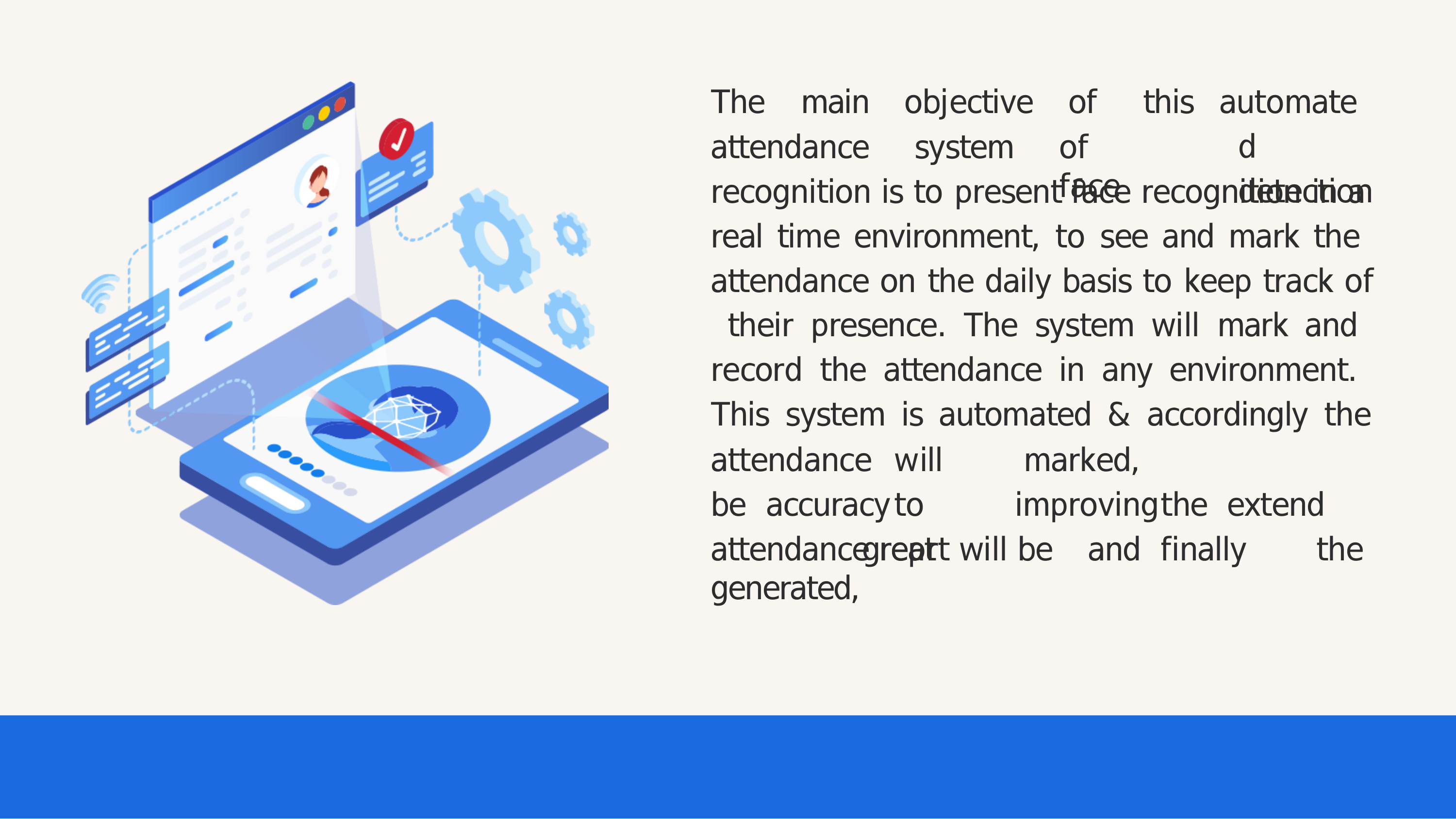

The	main	objective
system
of	this
of	face
automated  detection
attendance
recognition is to present face recognition in a  real time environment, to see and mark the  attendance on the daily basis to keep track of  their presence. The system will mark and  record the attendance in any environment.  This system is automated & accordingly the
attendance	will	be  accuracy	to		great
marked,		improving	the  extend	and	finally	 the
attendance reprt will be generated,